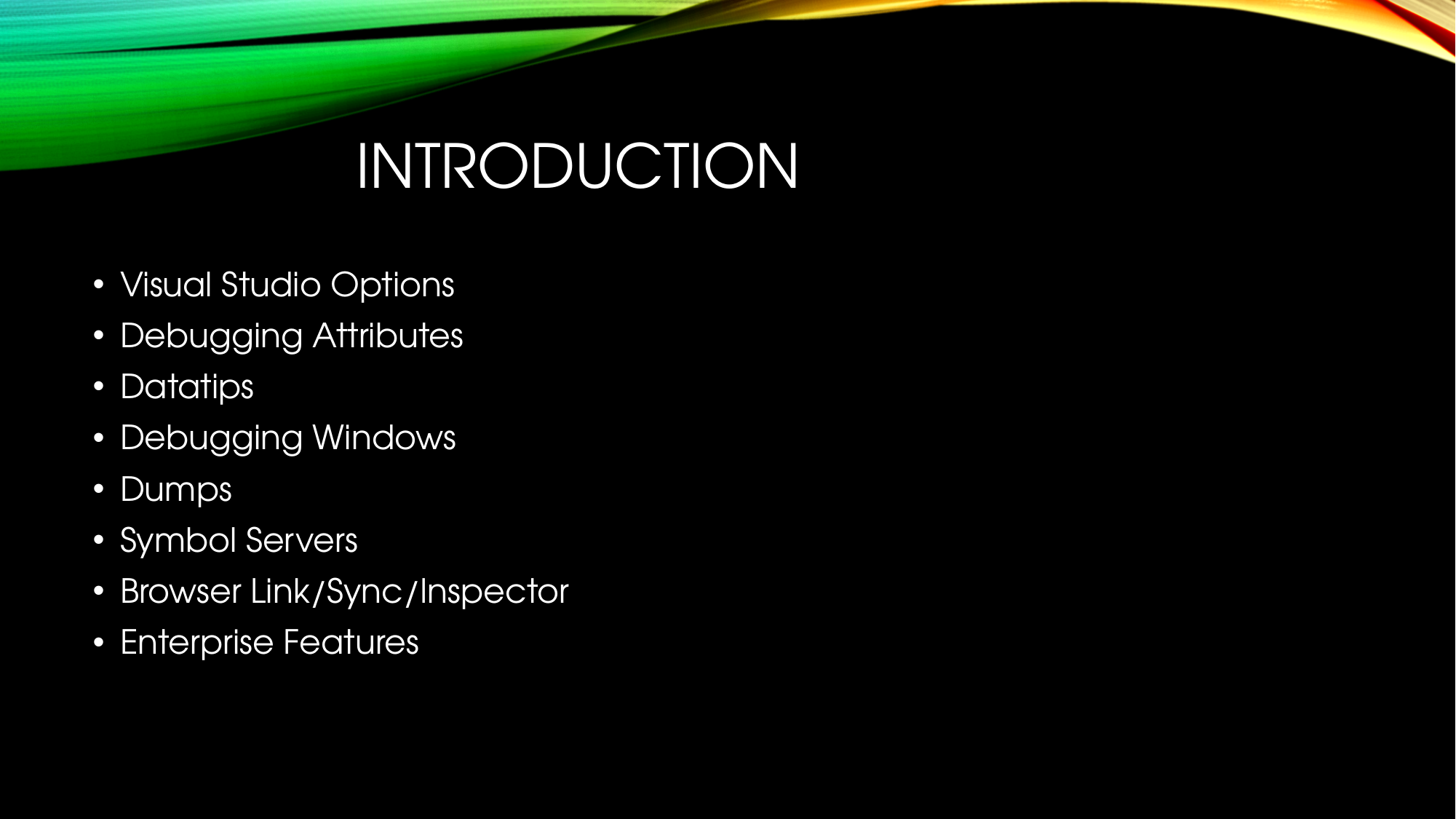

# Introduction
Visual Studio Options
Debugging Attributes
Datatips
Debugging Windows
Dumps
Symbol Servers
Browser Link/Sync/Inspector
Enterprise Features